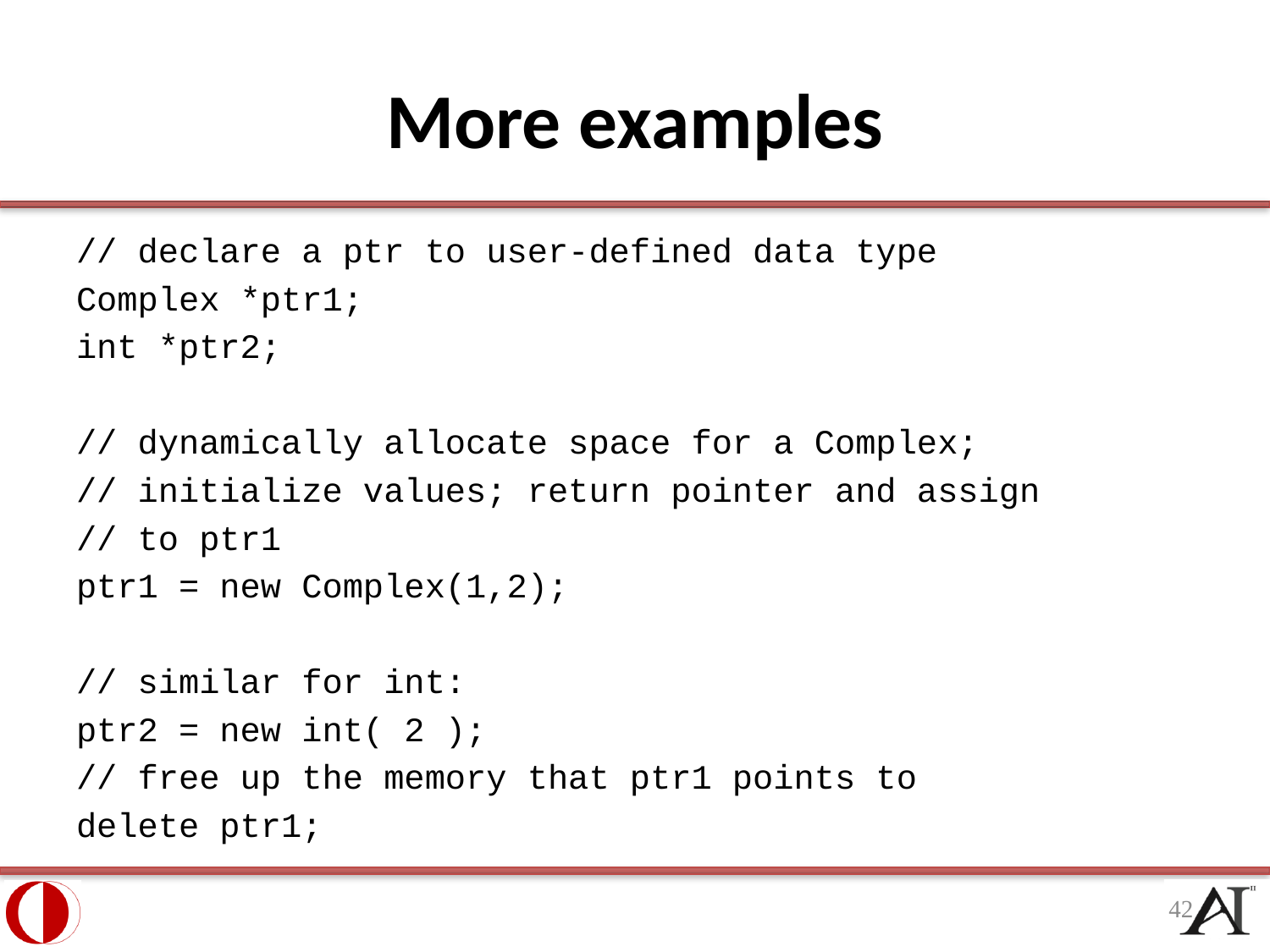

# More examples
// declare a ptr to user-defined data type
Complex *ptr1;
int *ptr2;

// dynamically allocate space for a Complex;
// initialize values; return pointer and assign
// to ptr1
ptr1 = new Complex(1,2);

// similar for int:
ptr2 = new int( 2 );
// free up the memory that ptr1 points to
delete ptr1;
42